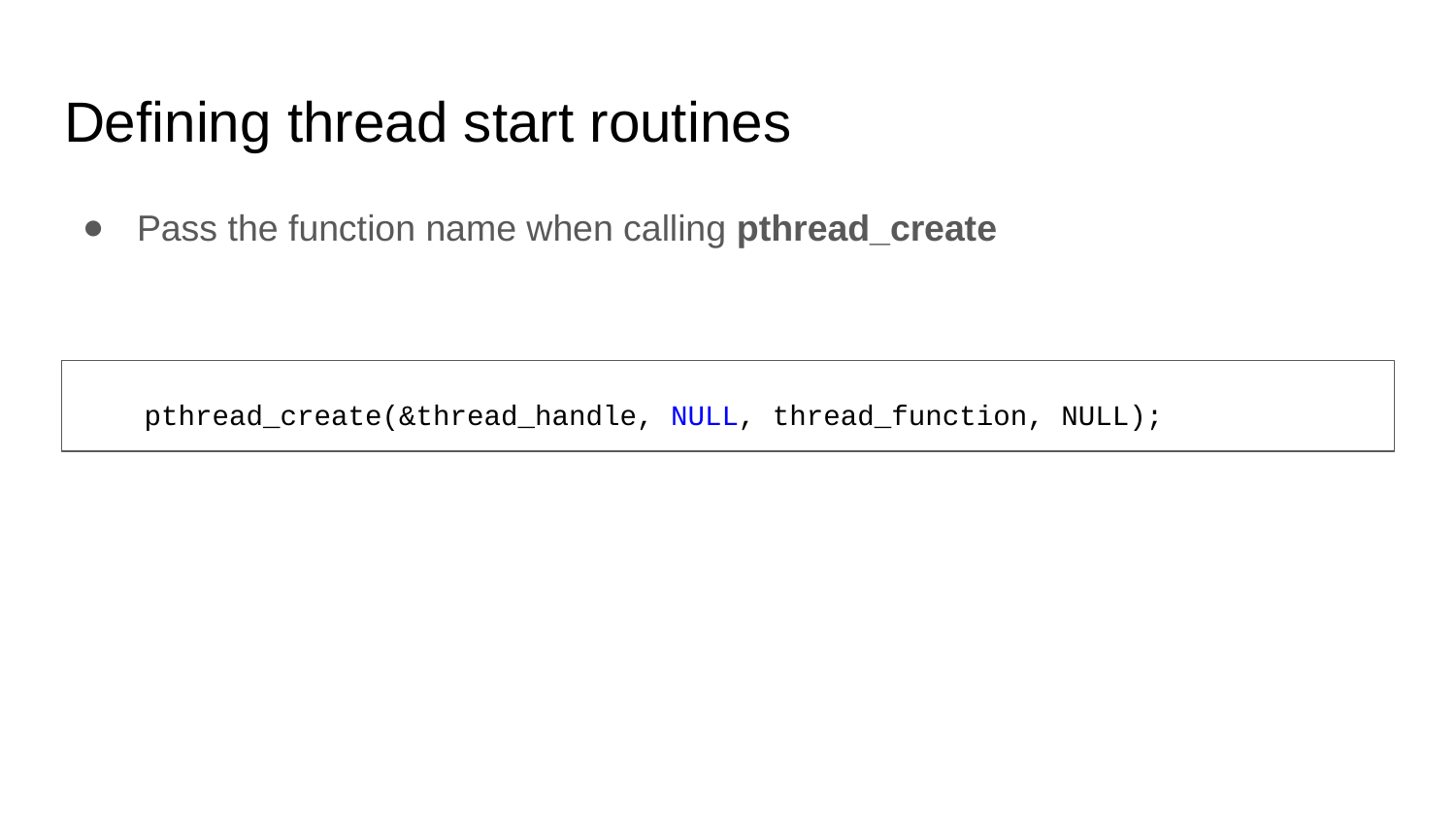

# Defining thread start routines
Pass the function name when calling pthread_create
    pthread_create(&thread_handle, NULL, thread_function, NULL);